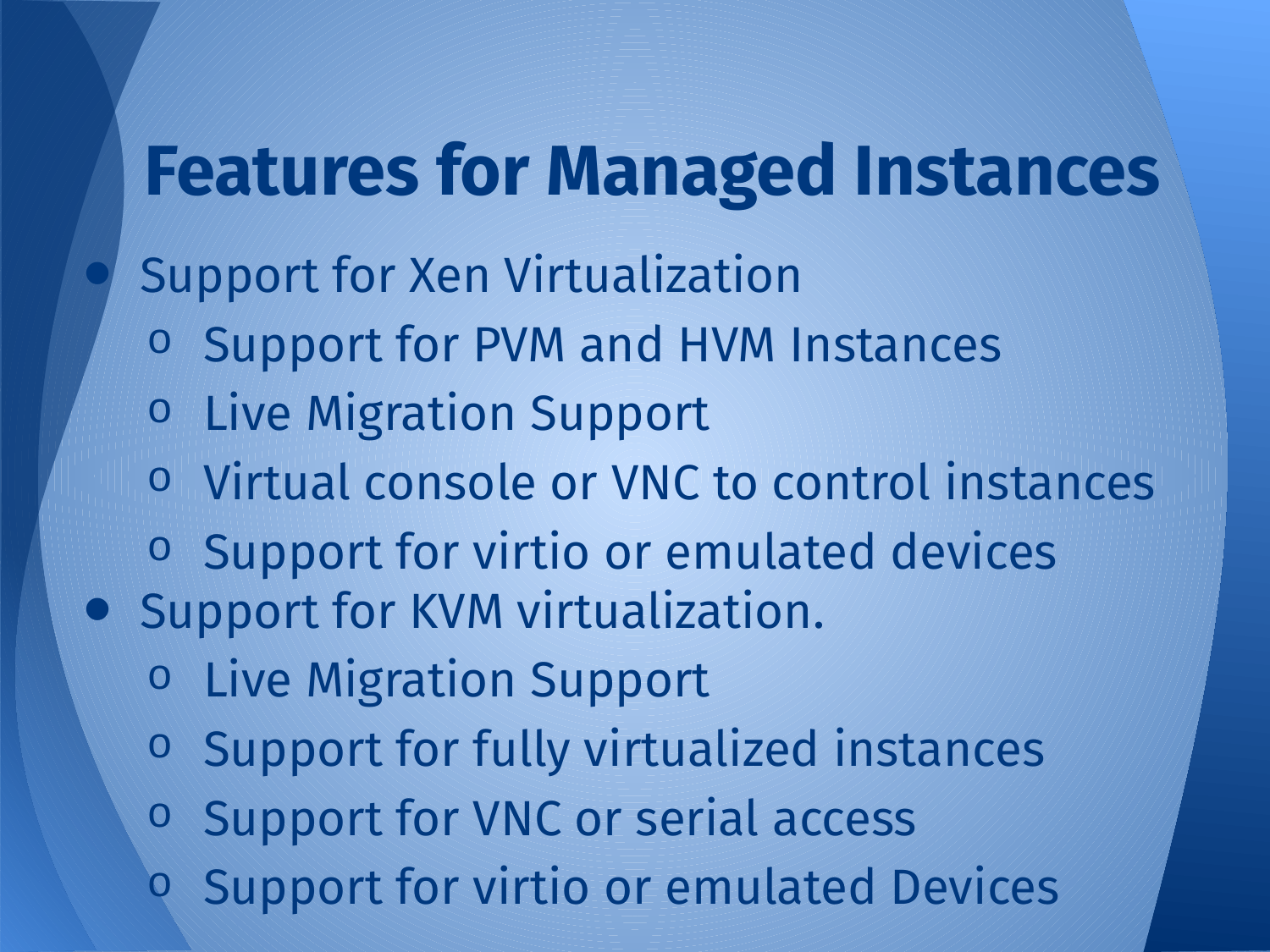

# Features for Managed Instances
Support for Xen Virtualization
Support for PVM and HVM Instances
Live Migration Support
Virtual console or VNC to control instances
Support for virtio or emulated devices
Support for KVM virtualization.
Live Migration Support
Support for fully virtualized instances
Support for VNC or serial access
Support for virtio or emulated Devices